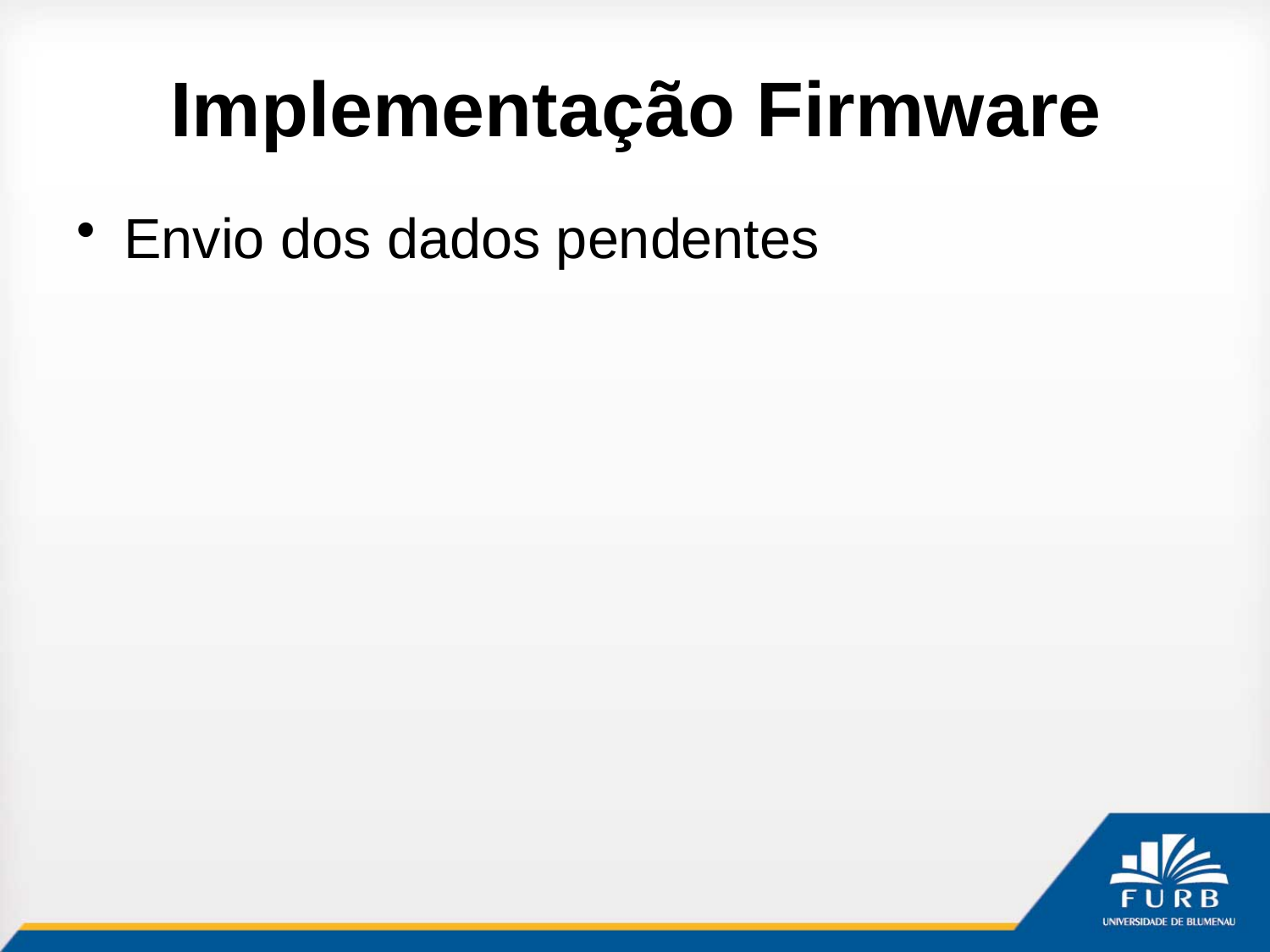

# Implementação Firmware
Envio dos dados pendentes